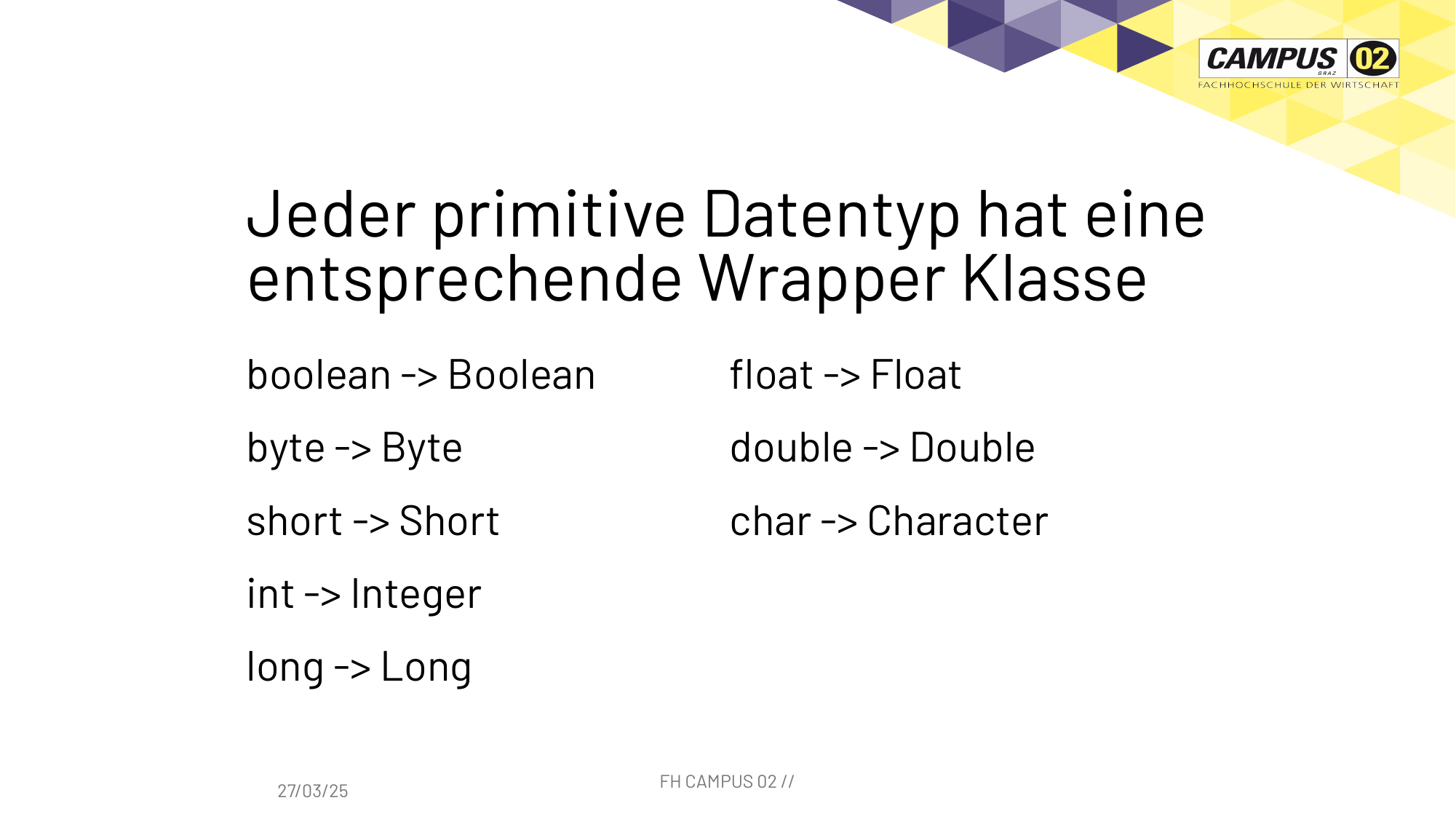

# Jeder primitive Datentyp hat eine entsprechende Wrapper Klasse
boolean -> Boolean
byte -> Byte
short -> Short
int -> Integer
long -> Long
float -> Float
double -> Double
char -> Character
FH CAMPUS 02 //
27/03/25